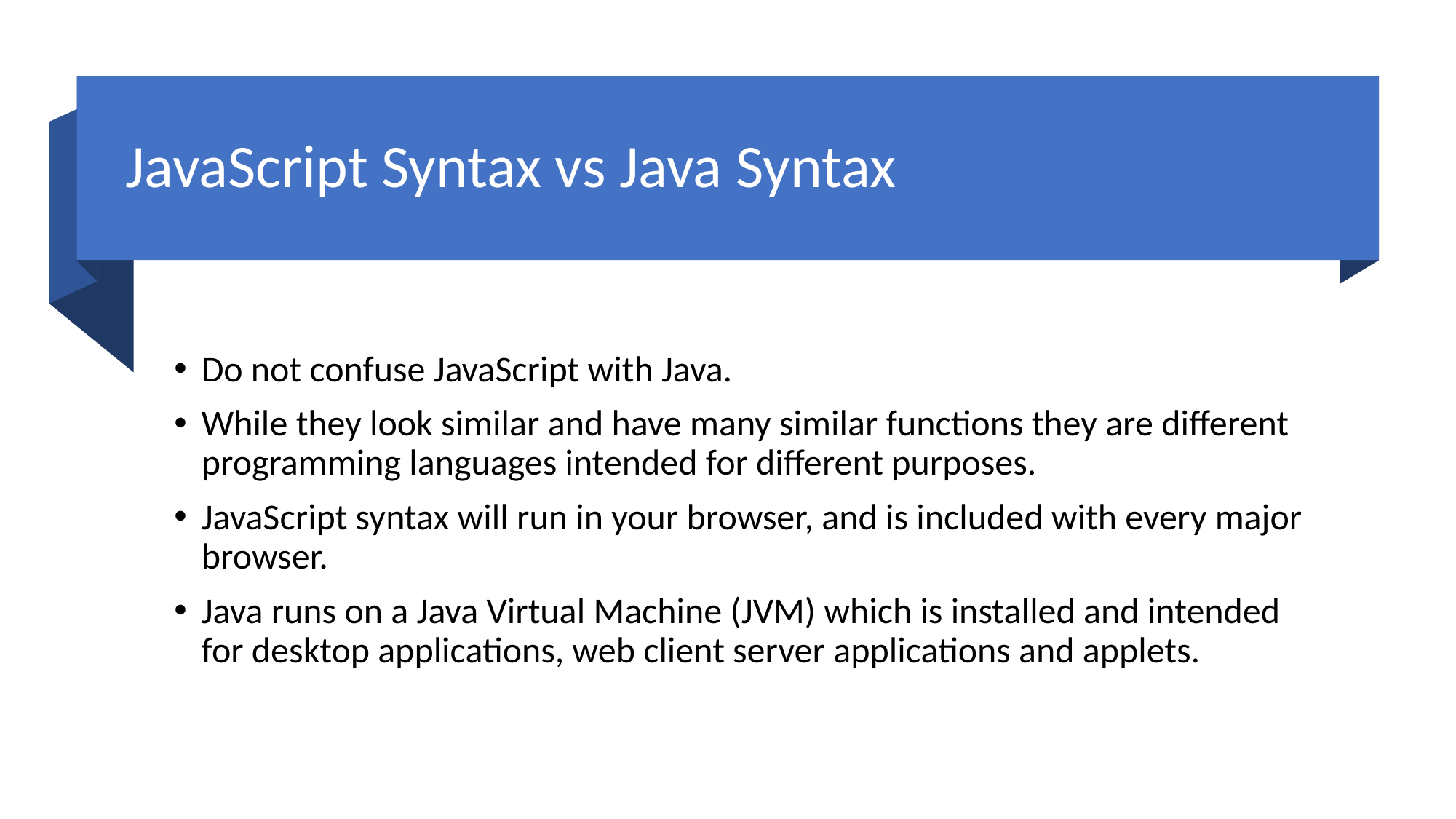

# JavaScript Syntax vs Java Syntax

Do not confuse JavaScript with Java.
While they look similar and have many similar functions they are different programming languages intended for different purposes.
JavaScript syntax will run in your browser, and is included with every major browser.
Java runs on a Java Virtual Machine (JVM) which is installed and intended for desktop applications, web client server applications and applets.